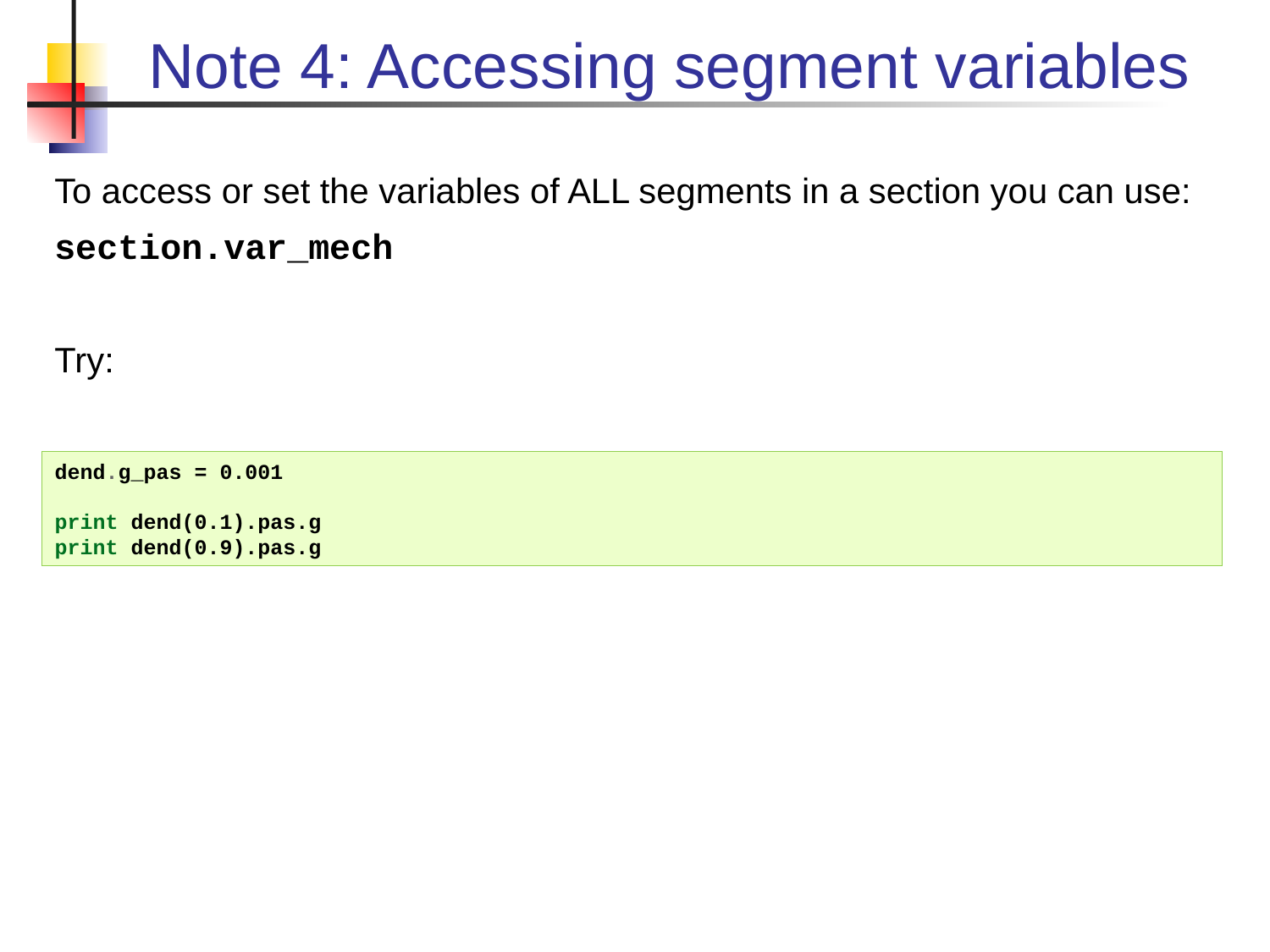

# Note 4: Accessing segment variables
To access or set the variables of ALL segments in a section you can use:
section.var_mech

Try:

dend.g_pas = 0.001

print dend(0.1).pas.g
print dend(0.9).pas.g